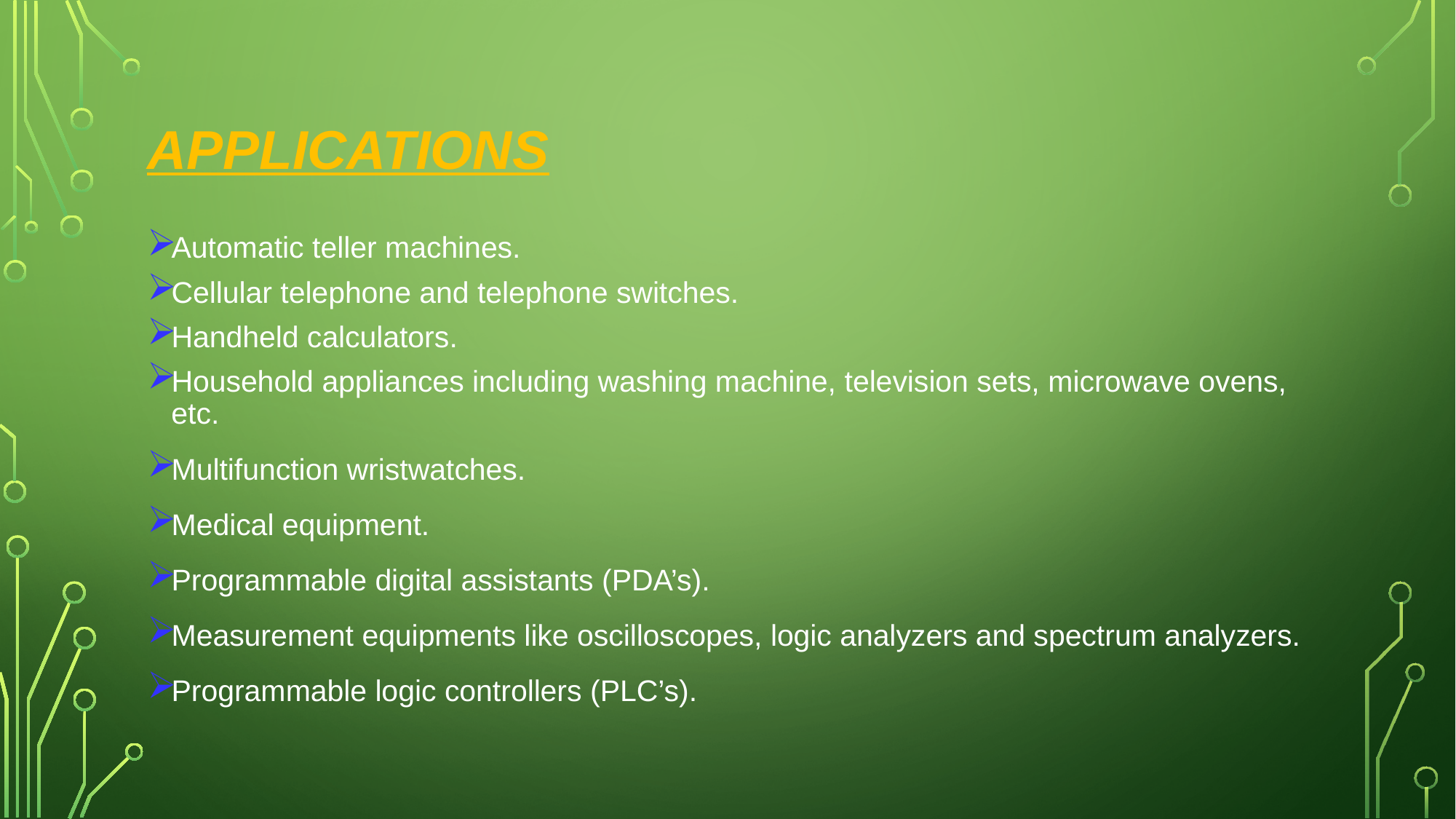

# APPLICATIONS
Automatic teller machines.
Cellular telephone and telephone switches.
Handheld calculators.
Household appliances including washing machine, television sets, microwave ovens, etc.
Multifunction wristwatches.
Medical equipment.
Programmable digital assistants (PDA’s).
Measurement equipments like oscilloscopes, logic analyzers and spectrum analyzers.
Programmable logic controllers (PLC’s).